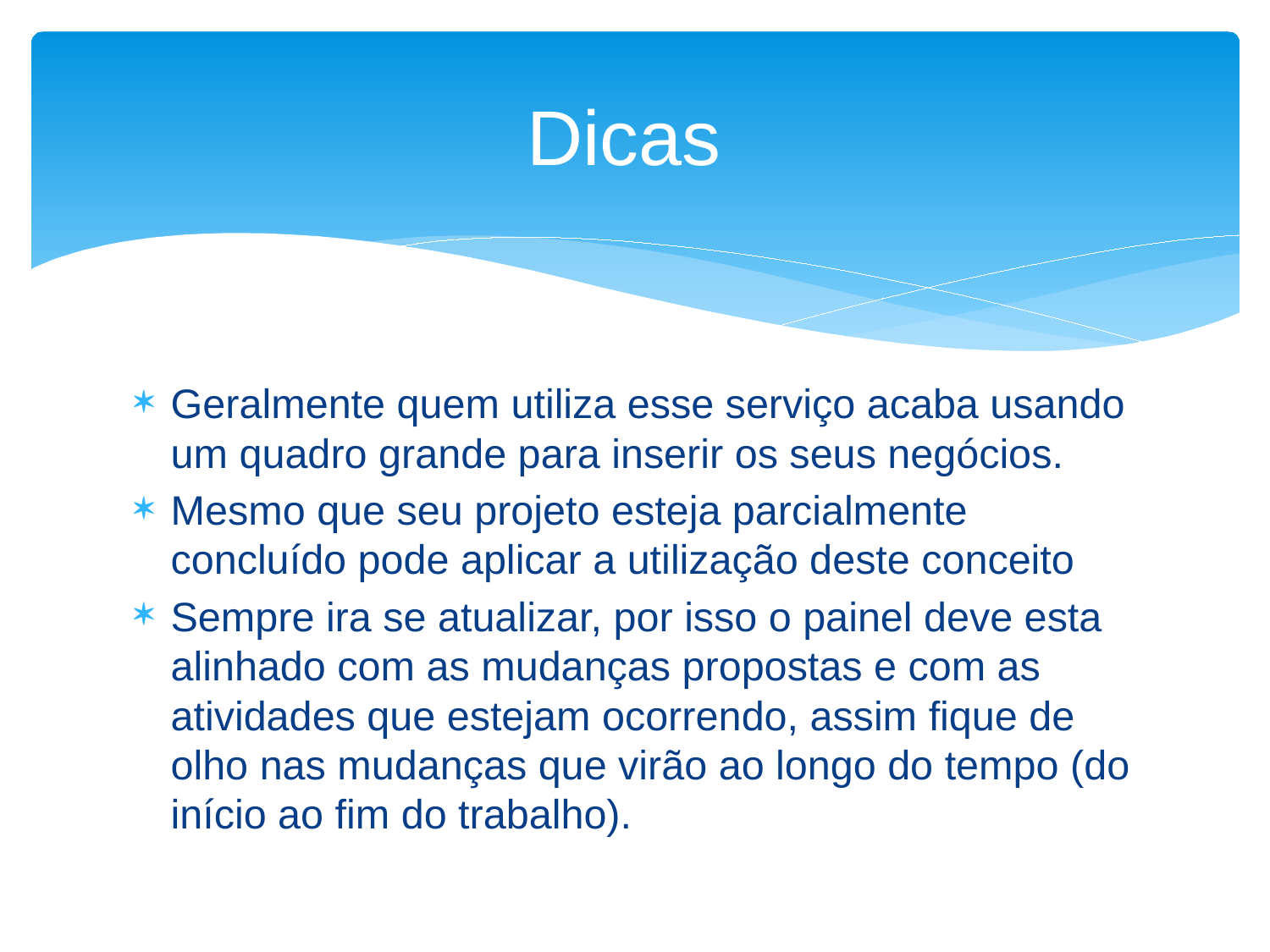

# Dicas
Geralmente quem utiliza esse serviço acaba usando um quadro grande para inserir os seus negócios.
Mesmo que seu projeto esteja parcialmente concluído pode aplicar a utilização deste conceito
Sempre ira se atualizar, por isso o painel deve esta alinhado com as mudanças propostas e com as atividades que estejam ocorrendo, assim fique de olho nas mudanças que virão ao longo do tempo (do início ao fim do trabalho).